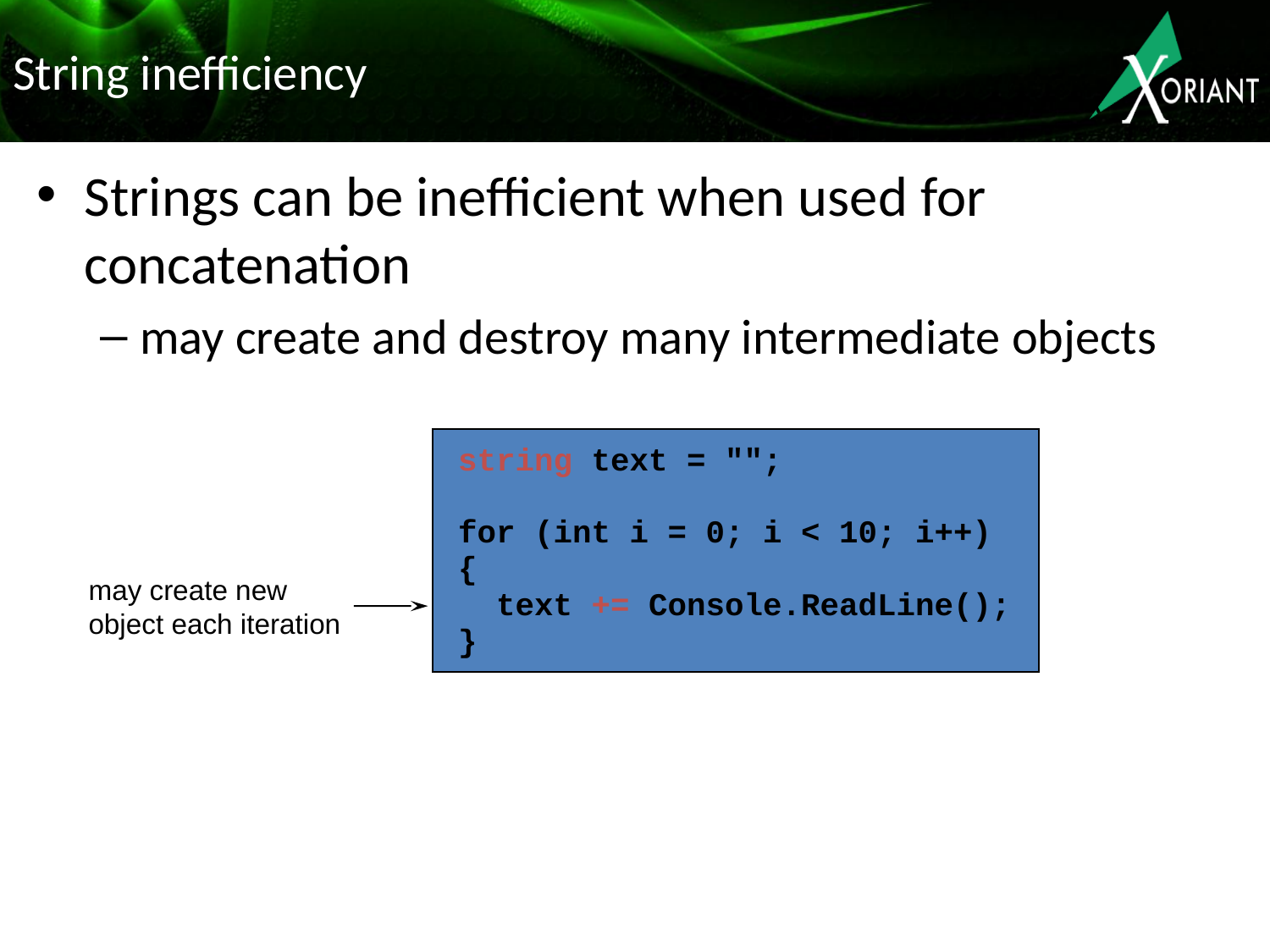

# String inefficiency
Strings can be inefficient when used for concatenation
may create and destroy many intermediate objects
string text = "";

for (int i = 0; i < 10; i++)
{
  text += Console.ReadLine();
}
may create new
object each iteration